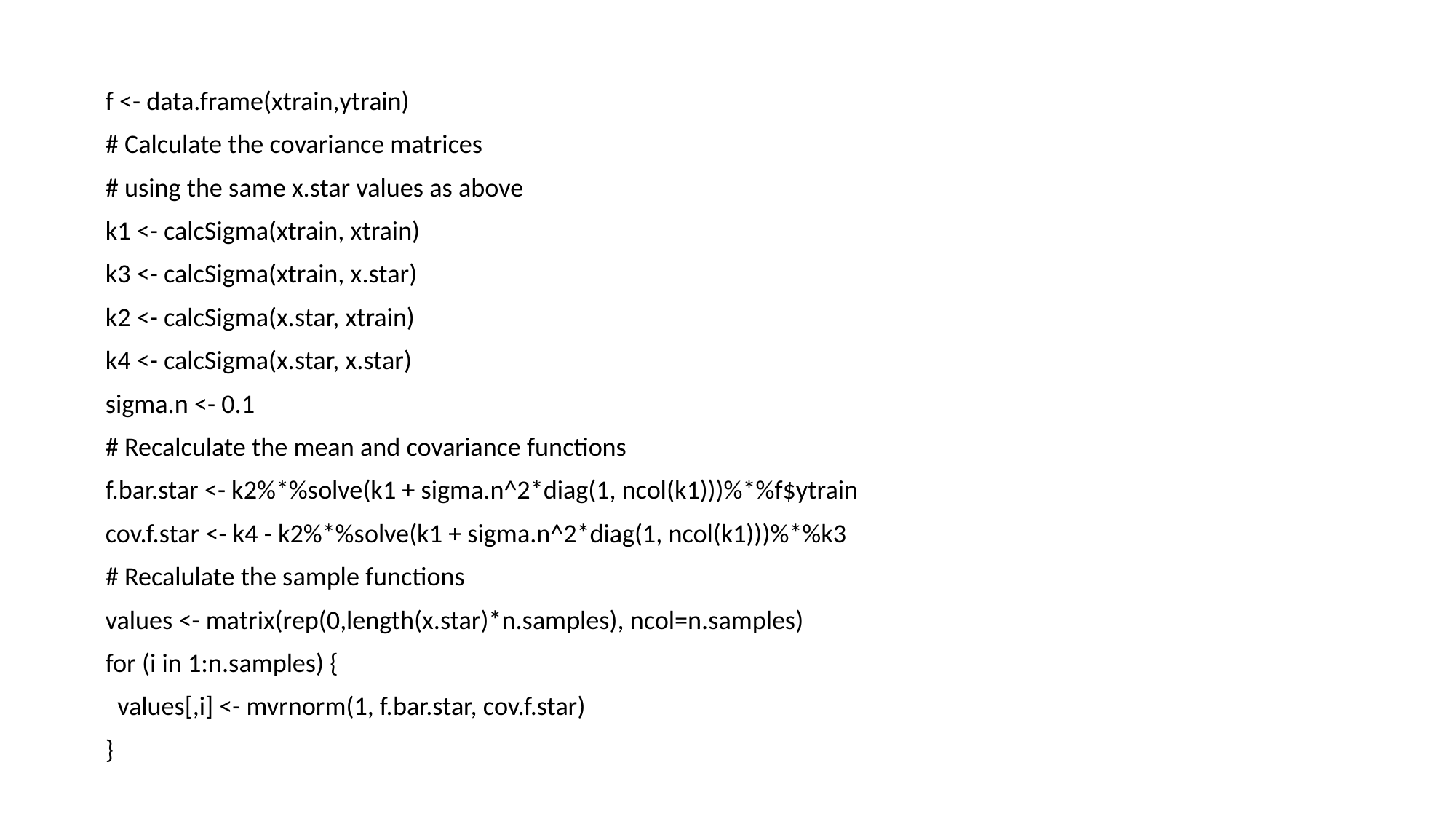

f <- data.frame(xtrain,ytrain)
# Calculate the covariance matrices
# using the same x.star values as above
k1 <- calcSigma(xtrain, xtrain)
k3 <- calcSigma(xtrain, x.star)
k2 <- calcSigma(x.star, xtrain)
k4 <- calcSigma(x.star, x.star)
sigma.n <- 0.1
# Recalculate the mean and covariance functions
f.bar.star <- k2%*%solve(k1 + sigma.n^2*diag(1, ncol(k1)))%*%f$ytrain
cov.f.star <- k4 - k2%*%solve(k1 + sigma.n^2*diag(1, ncol(k1)))%*%k3
# Recalulate the sample functions
values <- matrix(rep(0,length(x.star)*n.samples), ncol=n.samples)
for (i in 1:n.samples) {
  values[,i] <- mvrnorm(1, f.bar.star, cov.f.star)
}